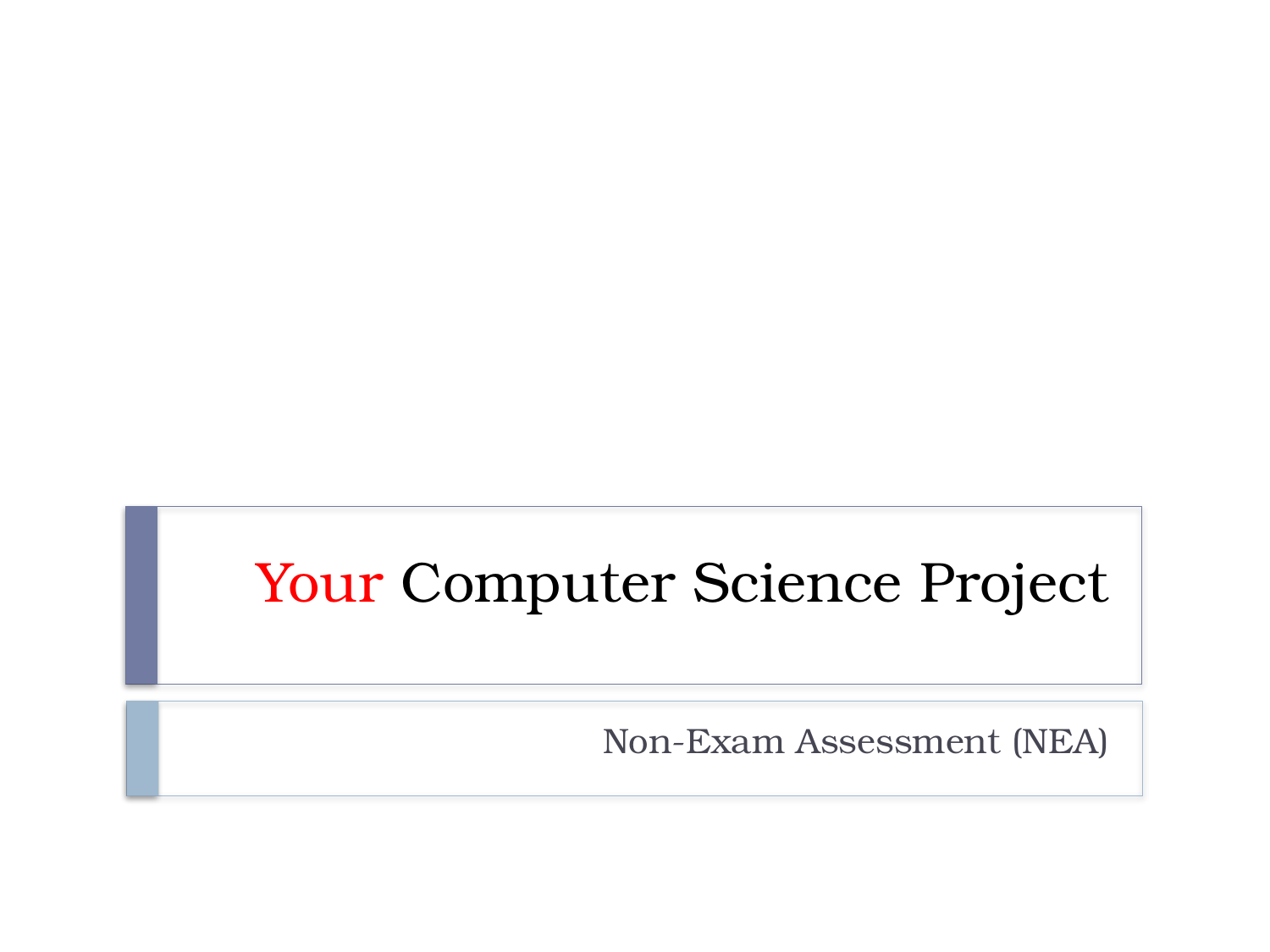

# Your Computer Science Project
Non-Exam Assessment (NEA)